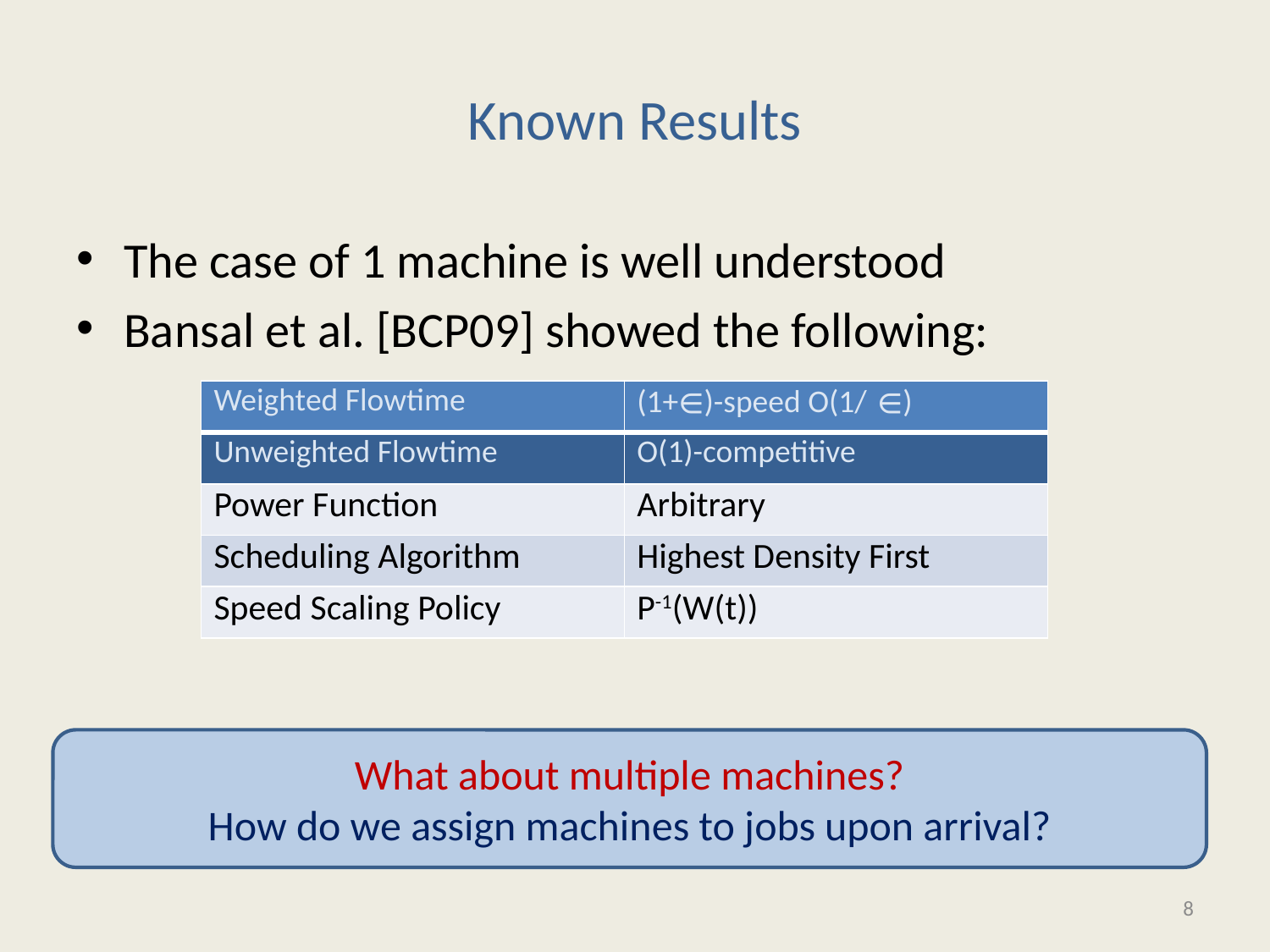

# Known Results
The case of 1 machine is well understood
Bansal et al. [BCP09] showed the following:

| Weighted Flowtime | (1+∈)-speed O(1/ ∈) |
| --- | --- |
| Unweighted Flowtime | O(1)-competitive |
| Power Function | Arbitrary |
| Scheduling Algorithm | Highest Density First |
| Speed Scaling Policy | P-1(W(t)) |
What about multiple machines?
How do we assign machines to jobs upon arrival?
8